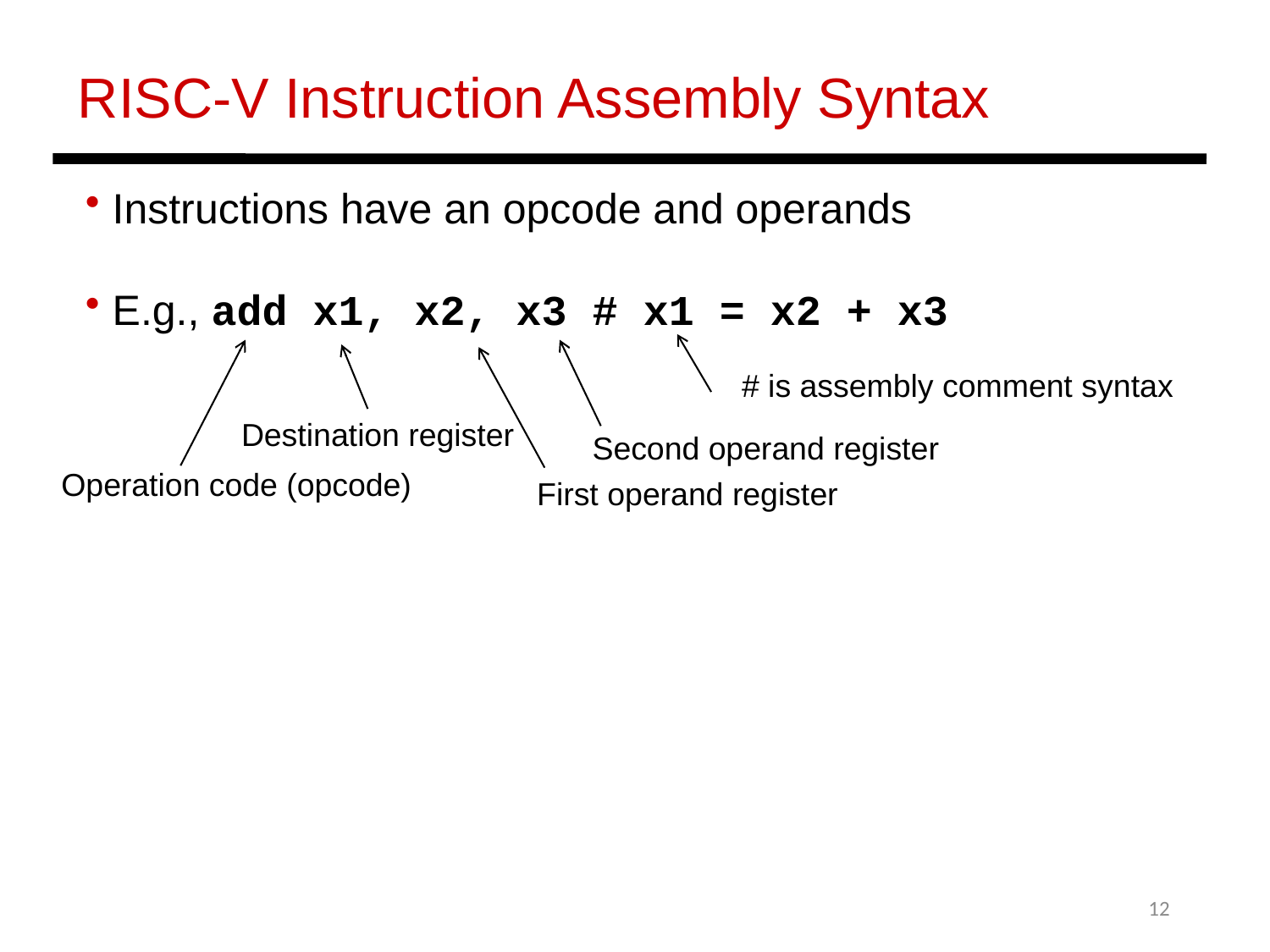

RISC-V Instruction Assembly Syntax

 Instructions have an opcode and operands

 E.g., add x1, x2, x3 # x1 = x2 + x3

# is assembly comment syntax
Operation code (opcode)
Second operand register
Destination register
First operand register
12